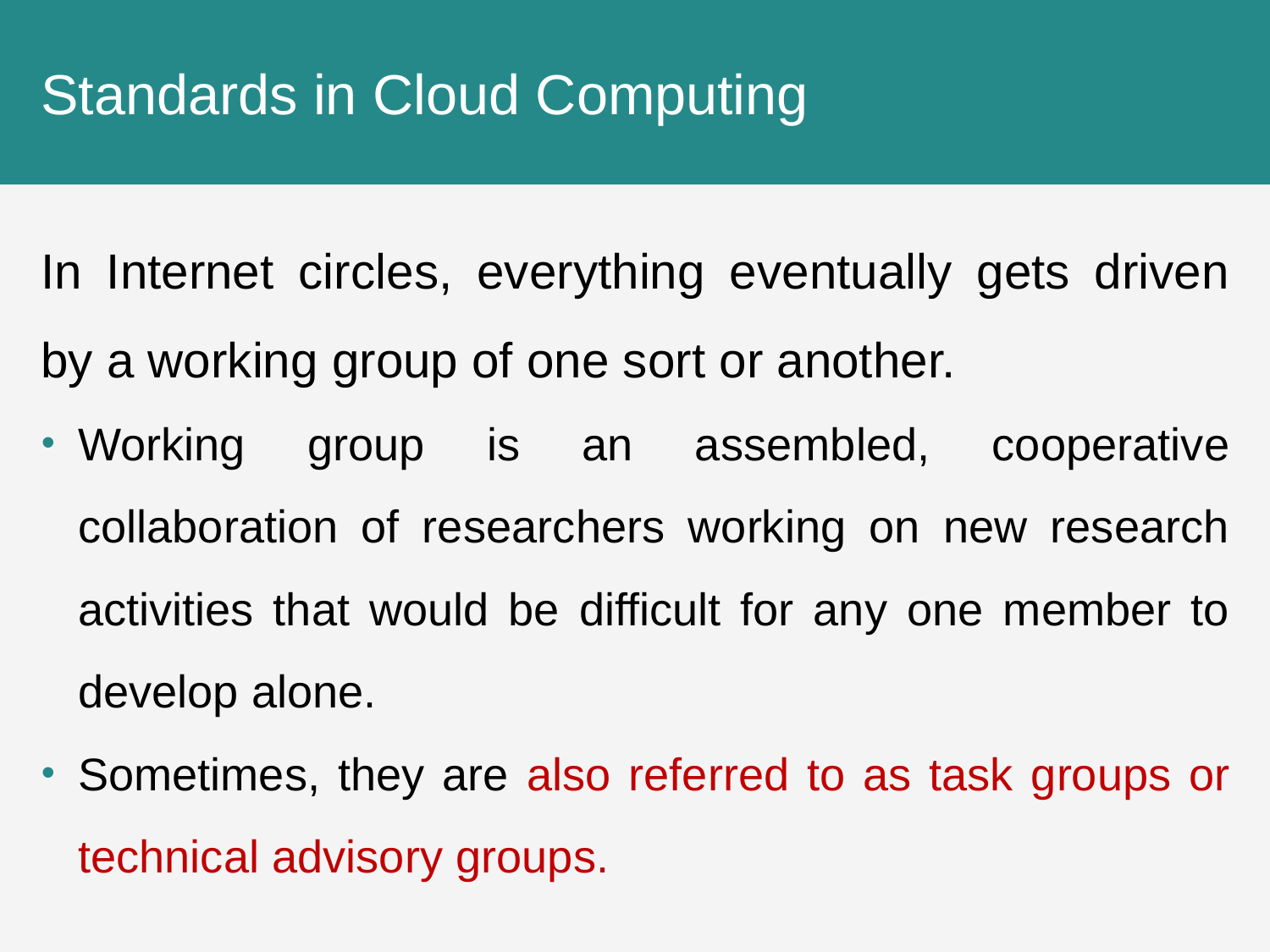

# Standards in Cloud Computing
In Internet circles, everything eventually gets driven by a working group of one sort or another.
Working group is an assembled, cooperative collaboration of researchers working on new research activities that would be difficult for any one member to develop alone.
Sometimes, they are also referred to as task groups or technical advisory groups.